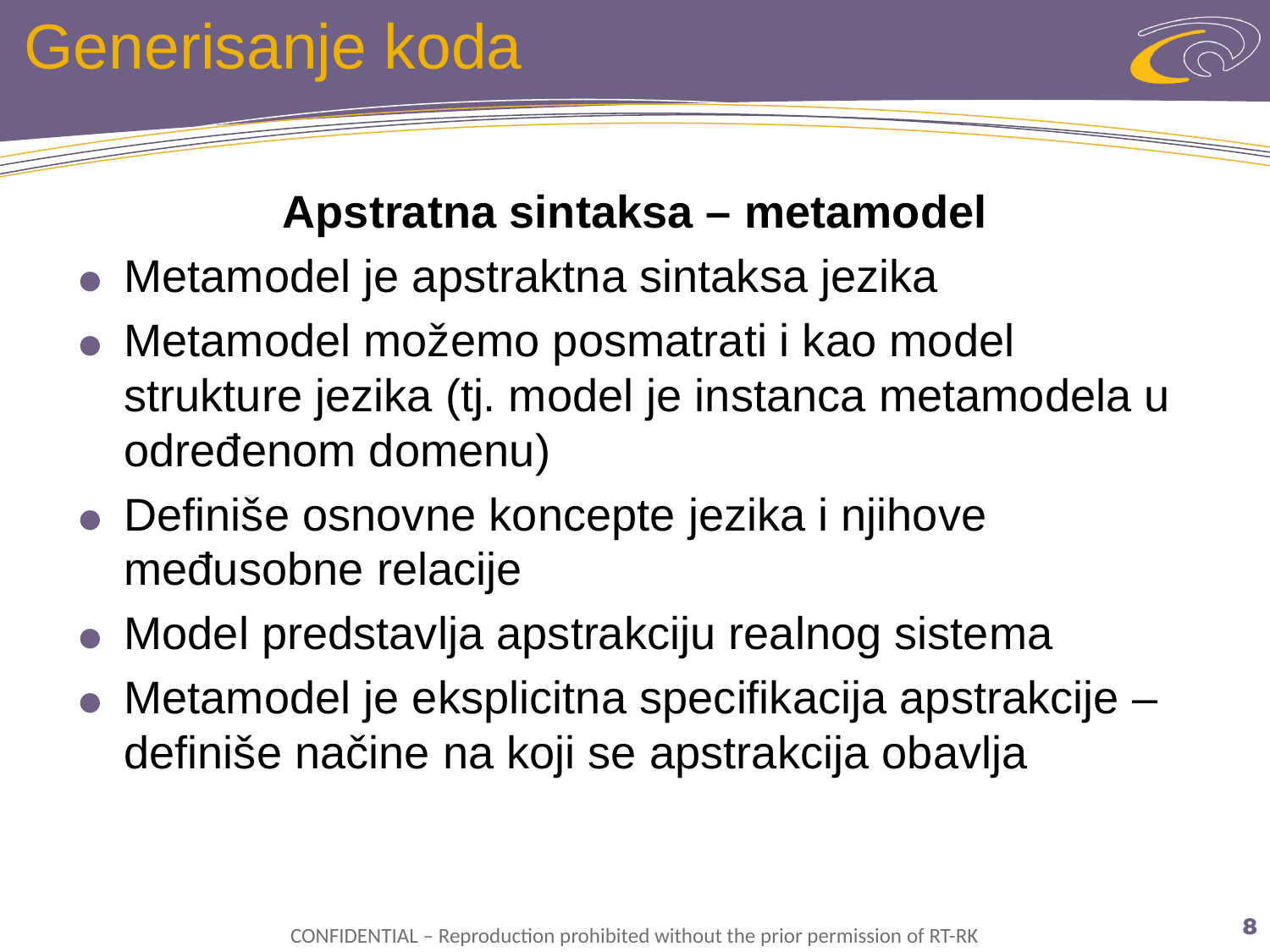

# Generisanje koda
Apstratna sintaksa – metamodel
Metamodel je apstraktna sintaksa jezika
Metamodel možemo posmatrati i kao model strukture jezika (tj. model je instanca metamodela u određenom domenu)
Definiše osnovne koncepte jezika i njihove međusobne relacije
Model predstavlja apstrakciju realnog sistema
Metamodel je eksplicitna specifikacija apstrakcije –  definiše načine na koji se apstrakcija obavlja